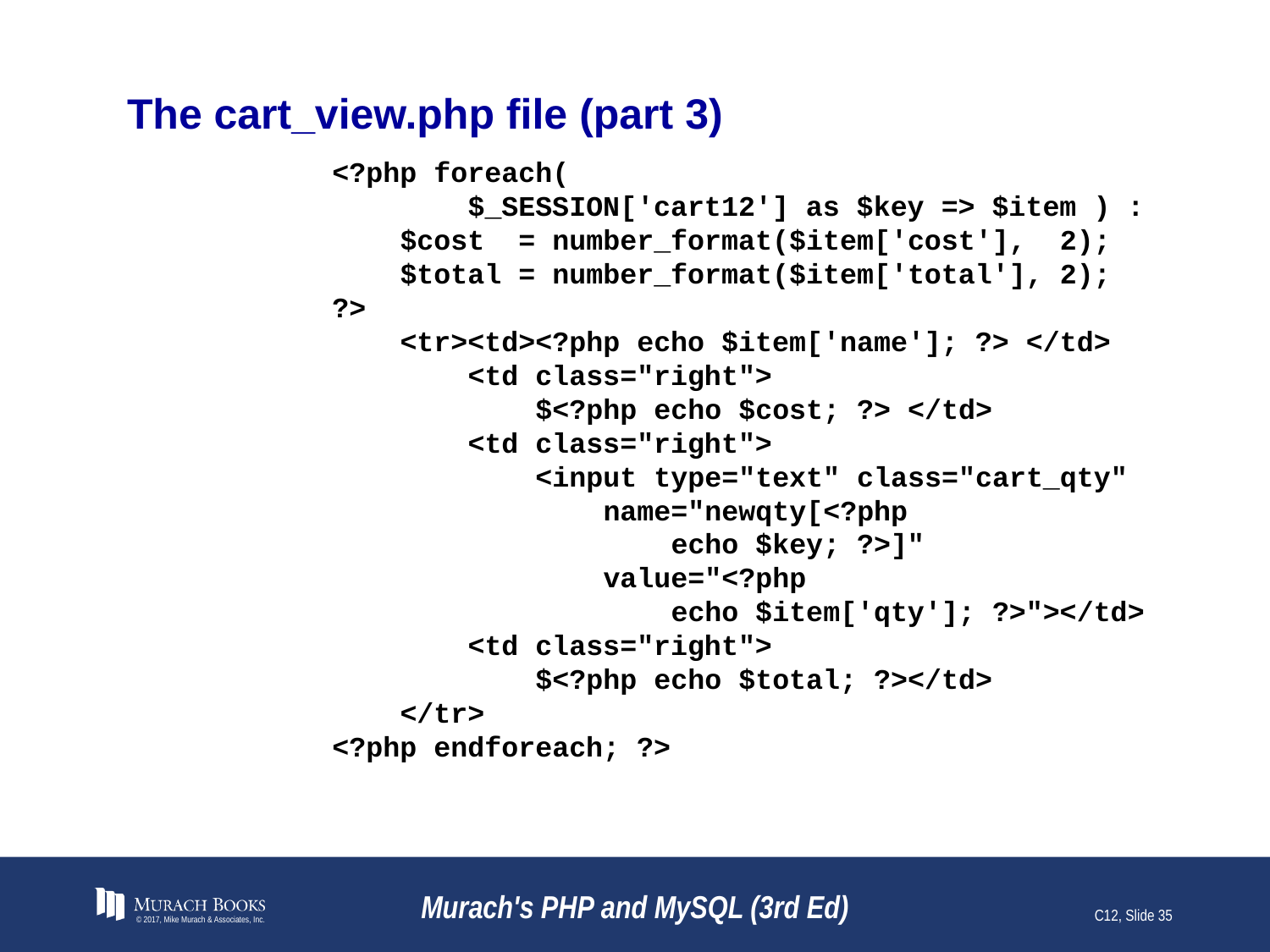

# The cart_view.php file (part 3)
            <?php foreach(
                    $_SESSION['cart12'] as $key => $item ) :
                $cost  = number_format($item['cost'],  2);
                $total = number_format($item['total'], 2);
            ?>
                <tr><td><?php echo $item['name']; ?> </td>
                    <td class="right">
                        $<?php echo $cost; ?> </td>
                    <td class="right">
                        <input type="text" class="cart_qty"
                            name="newqty[<?php
                                echo $key; ?>]"
                            value="<?php
                                echo $item['qty']; ?>"></td>
                    <td class="right">
                        $<?php echo $total; ?></td>
                </tr>
            <?php endforeach; ?>

© 2017, Mike Murach & Associates, Inc.
Murach's PHP and MySQL (3rd Ed)

C12, Slide 35